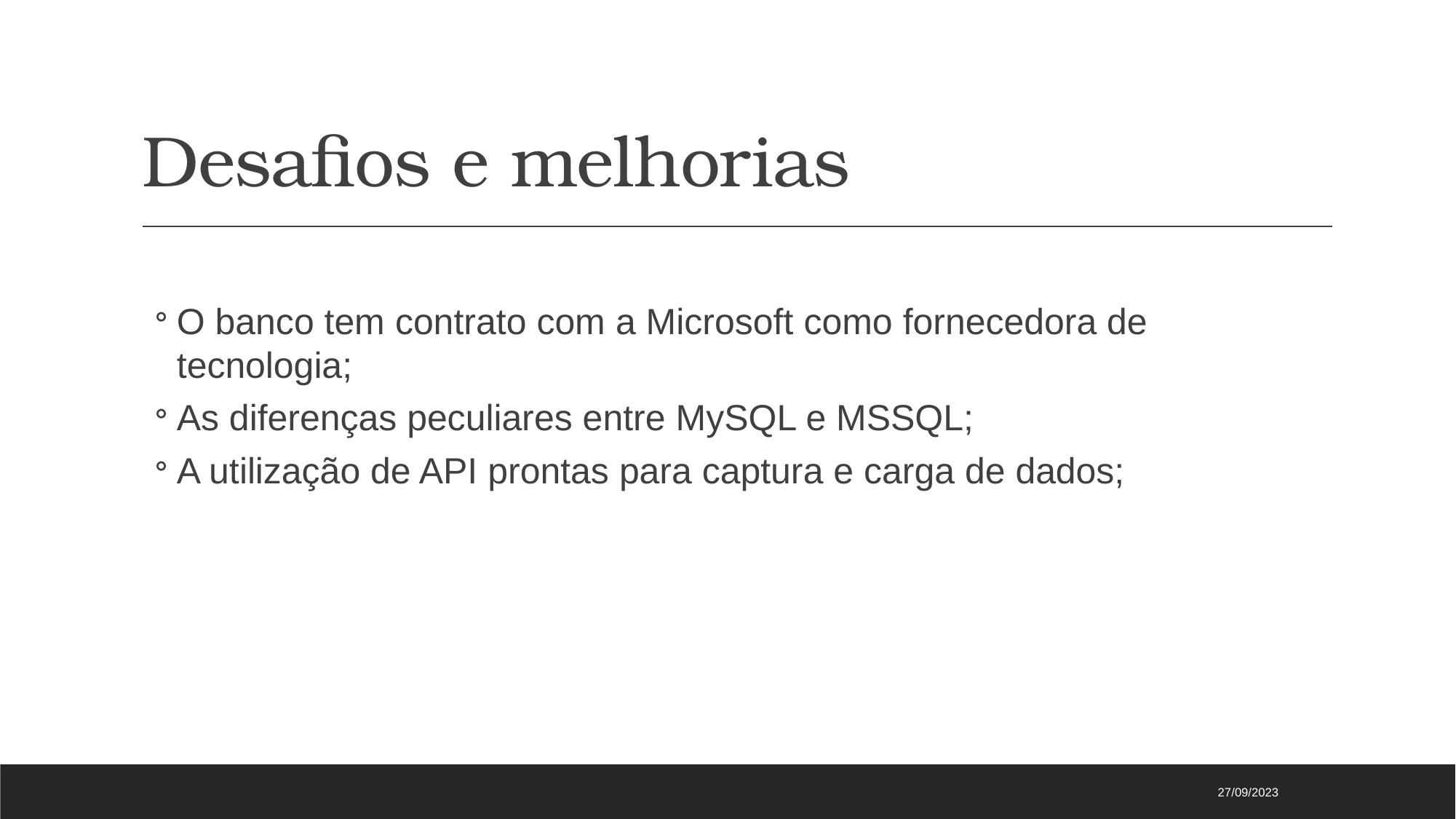

# Desafios e melhorias

O banco tem contrato com a Microsoft como fornecedora de tecnologia;
As diferenças peculiares entre MySQL e MSSQL;
A utilização de API prontas para captura e carga de dados;

27/09/2023